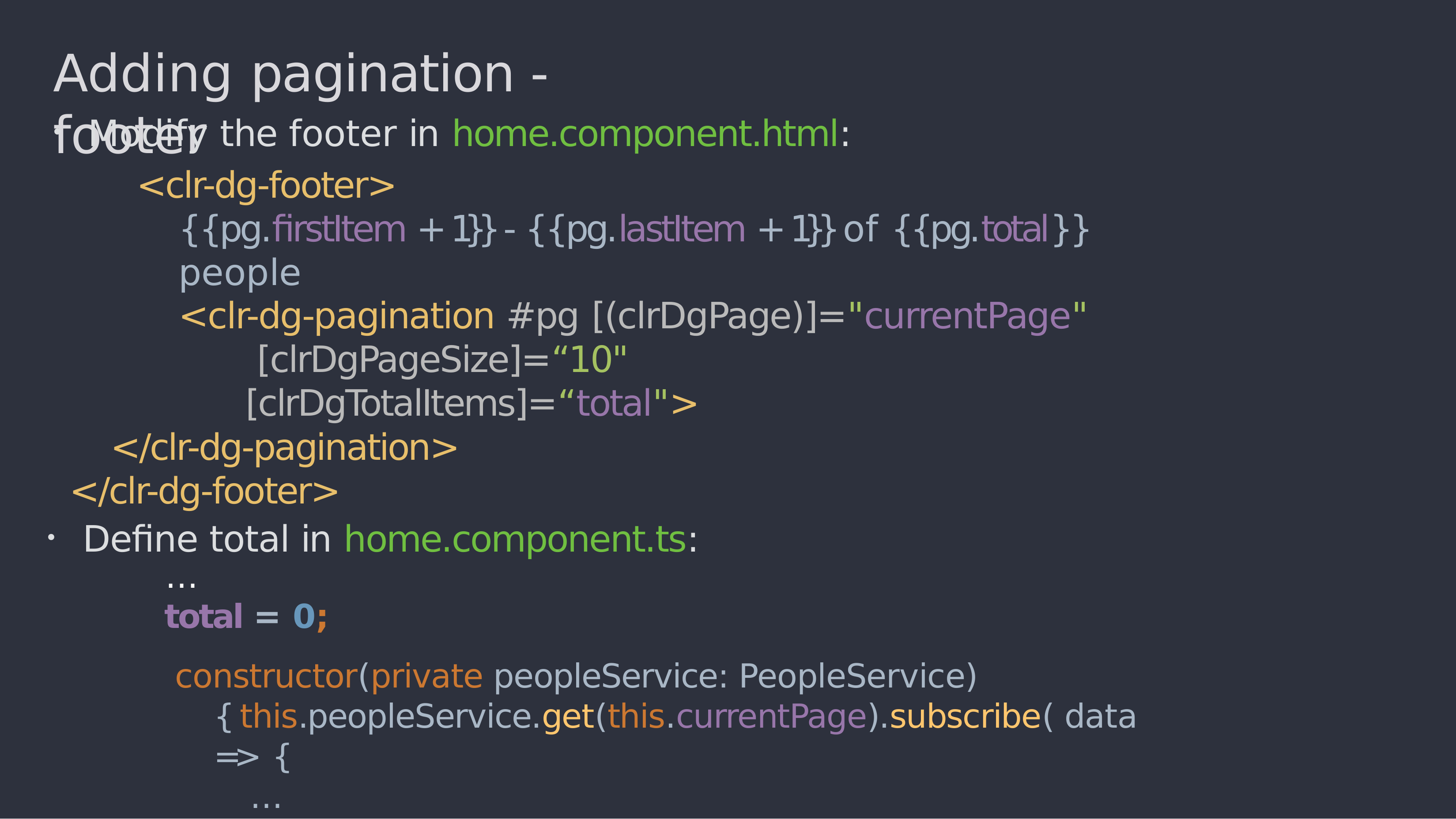

# Adding pagination - footer
Modify the footer in home.component.html:
<clr-dg-footer>
{{pg.firstItem + 1}} - {{pg.lastItem + 1}} of {{pg.total}} people
<clr-dg-pagination #pg [(clrDgPage)]="currentPage"  [clrDgPageSize]=“10" [clrDgTotalItems]=“total">
</clr-dg-pagination>
</clr-dg-footer>
Define total in home.component.ts:
…
total = 0;
constructor(private peopleService: PeopleService) {  this.peopleService.get(this.currentPage).subscribe( data => {
…
this.total = data.count;
});
}